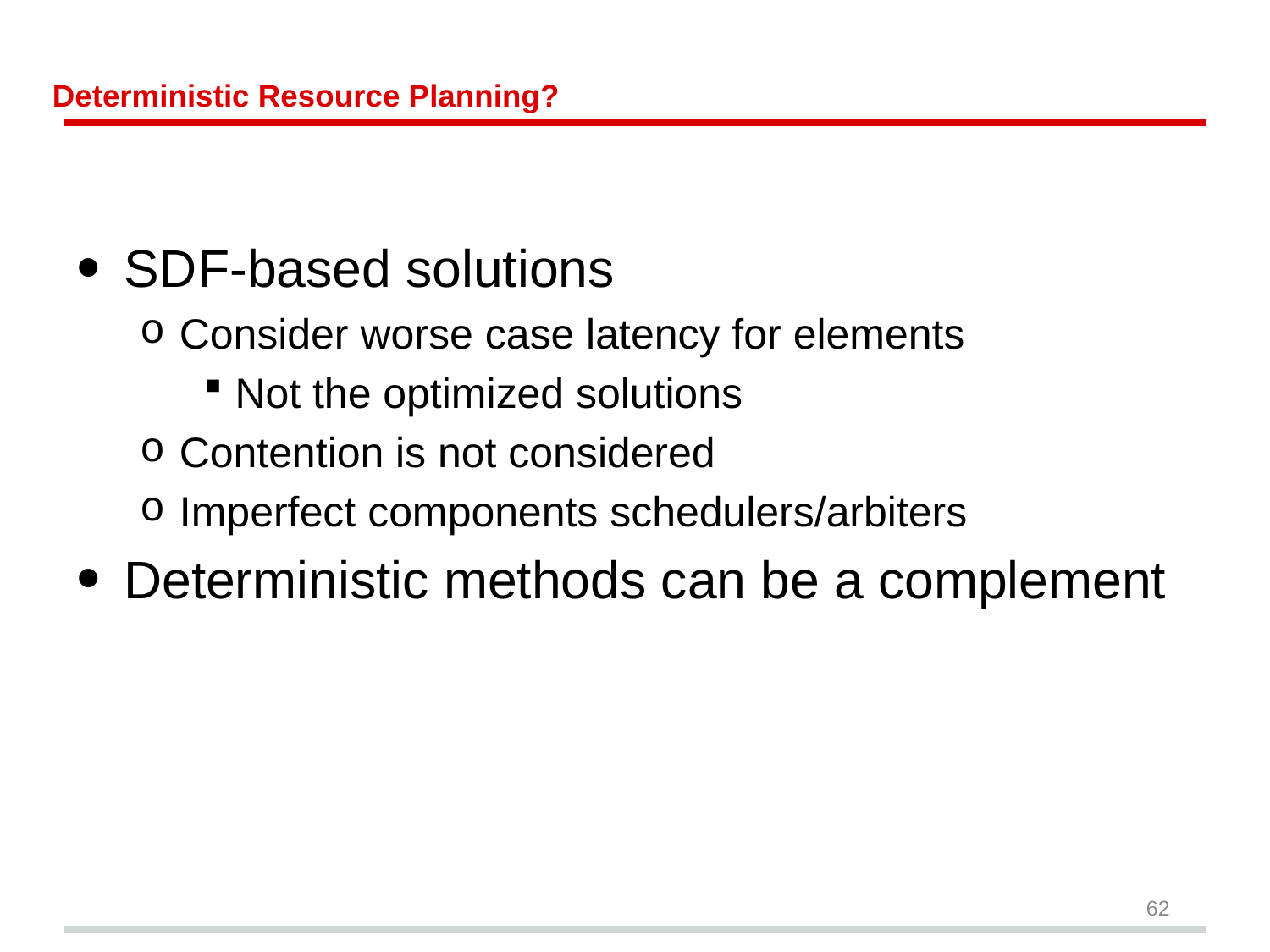

# Deterministic Resource Planning?
SDF-based solutions
Consider worse case latency for elements
Not the optimized solutions
Contention is not considered
Imperfect components schedulers/arbiters
Deterministic methods can be a complement

62